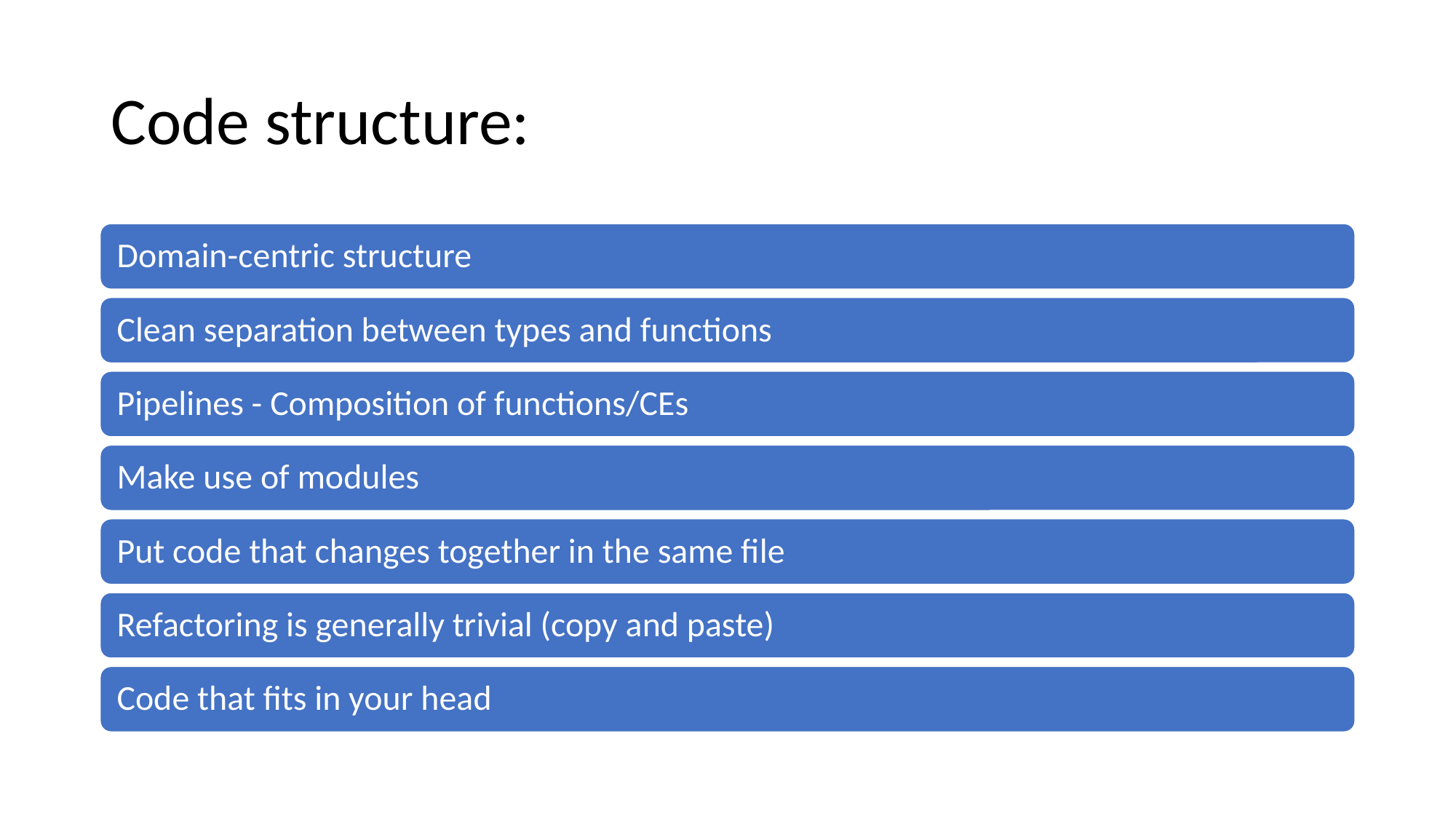

# Code structure:
Domain-centric structure
Clean separation between types and functions
Pipelines - Composition of functions/CEs
Make use of modules
Put code that changes together in the same file
Refactoring is generally trivial (copy and paste)
Code that fits in your head